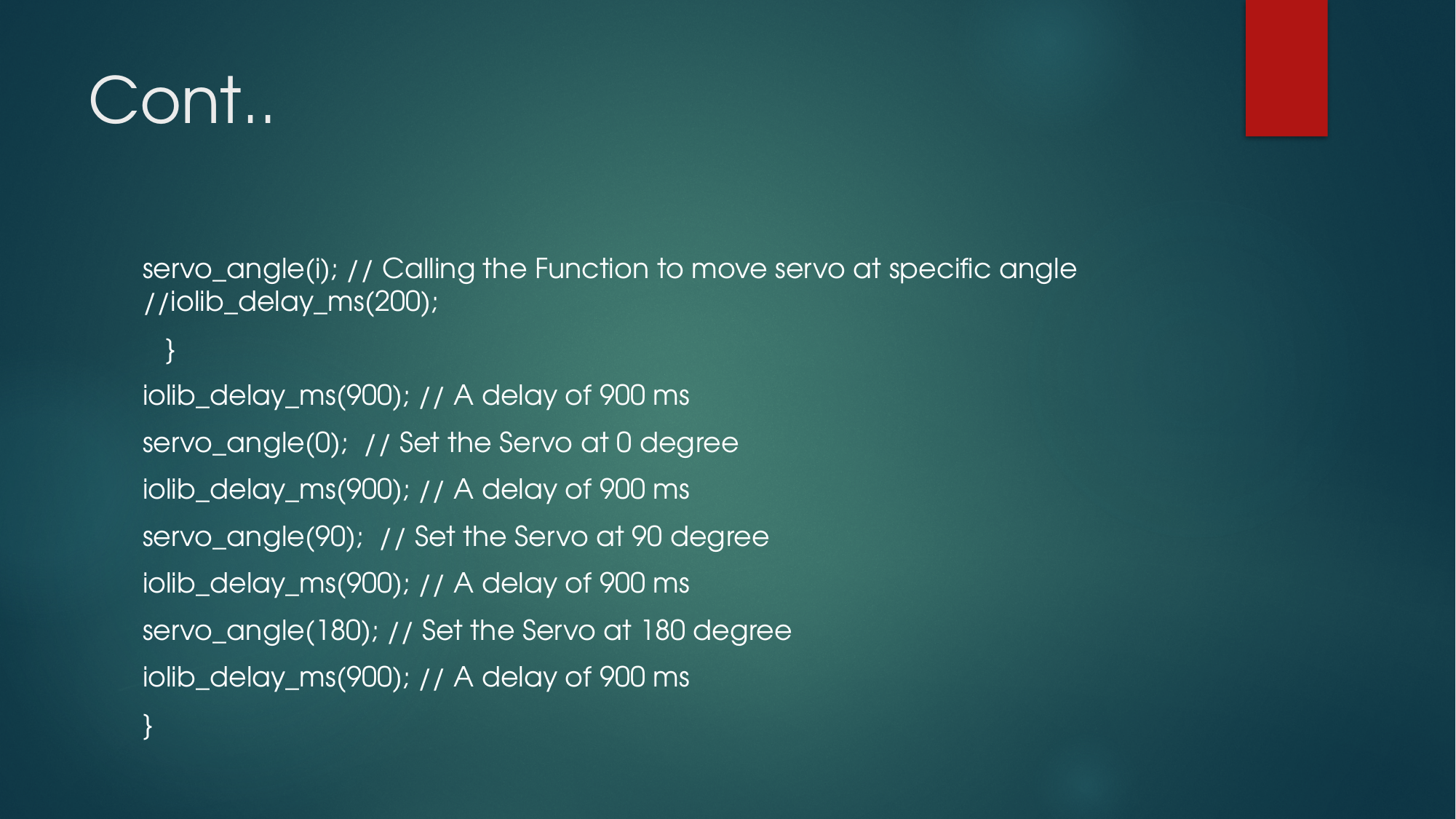

# Cont..
servo_angle(i); // Calling the Function to move servo at specific angle	//iolib_delay_ms(200);
   }
iolib_delay_ms(900); // A delay of 900 ms
servo_angle(0);  // Set the Servo at 0 degree
iolib_delay_ms(900); // A delay of 900 ms
servo_angle(90);  // Set the Servo at 90 degree
iolib_delay_ms(900); // A delay of 900 ms
servo_angle(180); // Set the Servo at 180 degree
iolib_delay_ms(900); // A delay of 900 ms
}